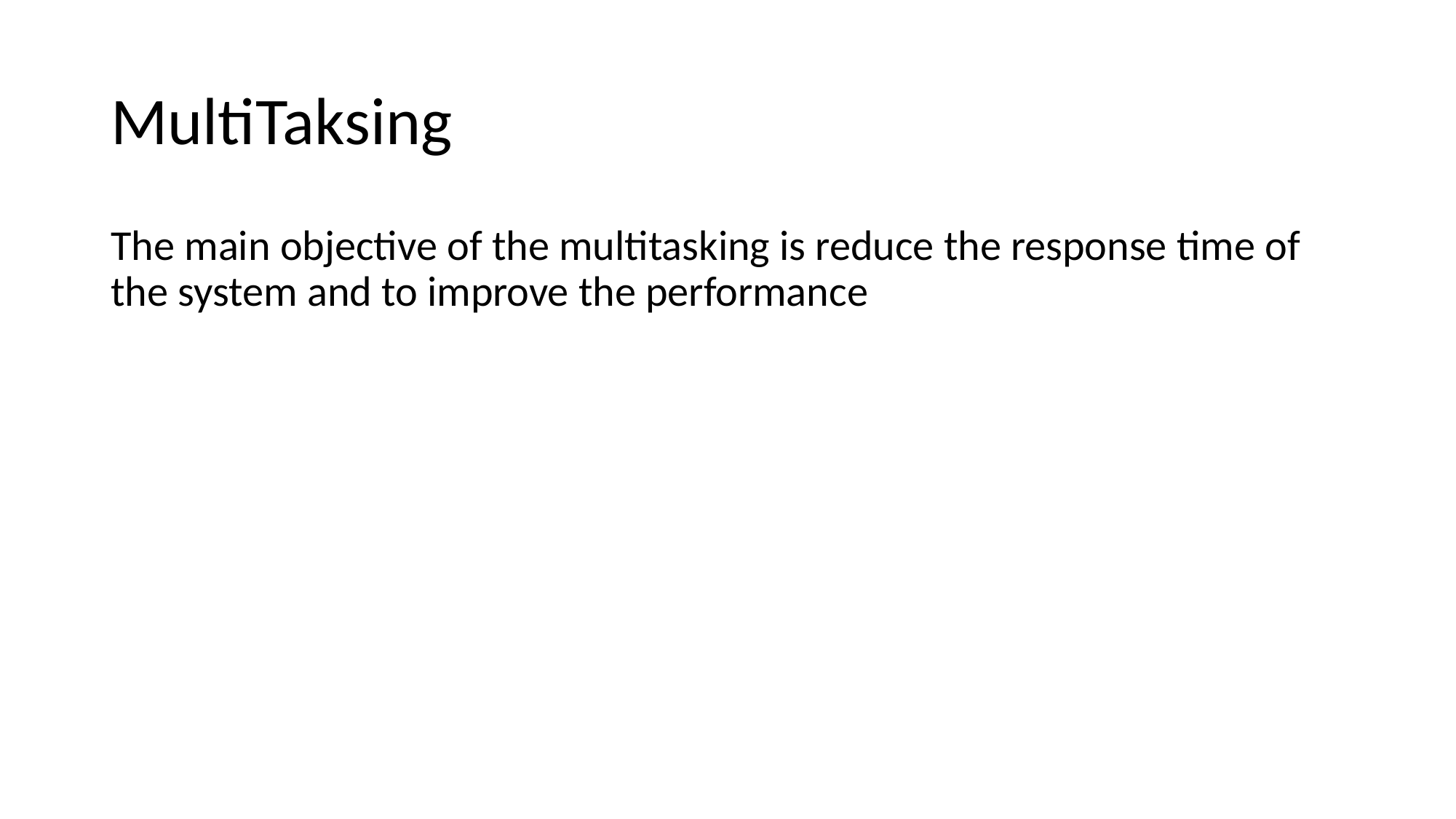

# MultiTaksing
The main objective of the multitasking is reduce the response time of the system and to improve the performance